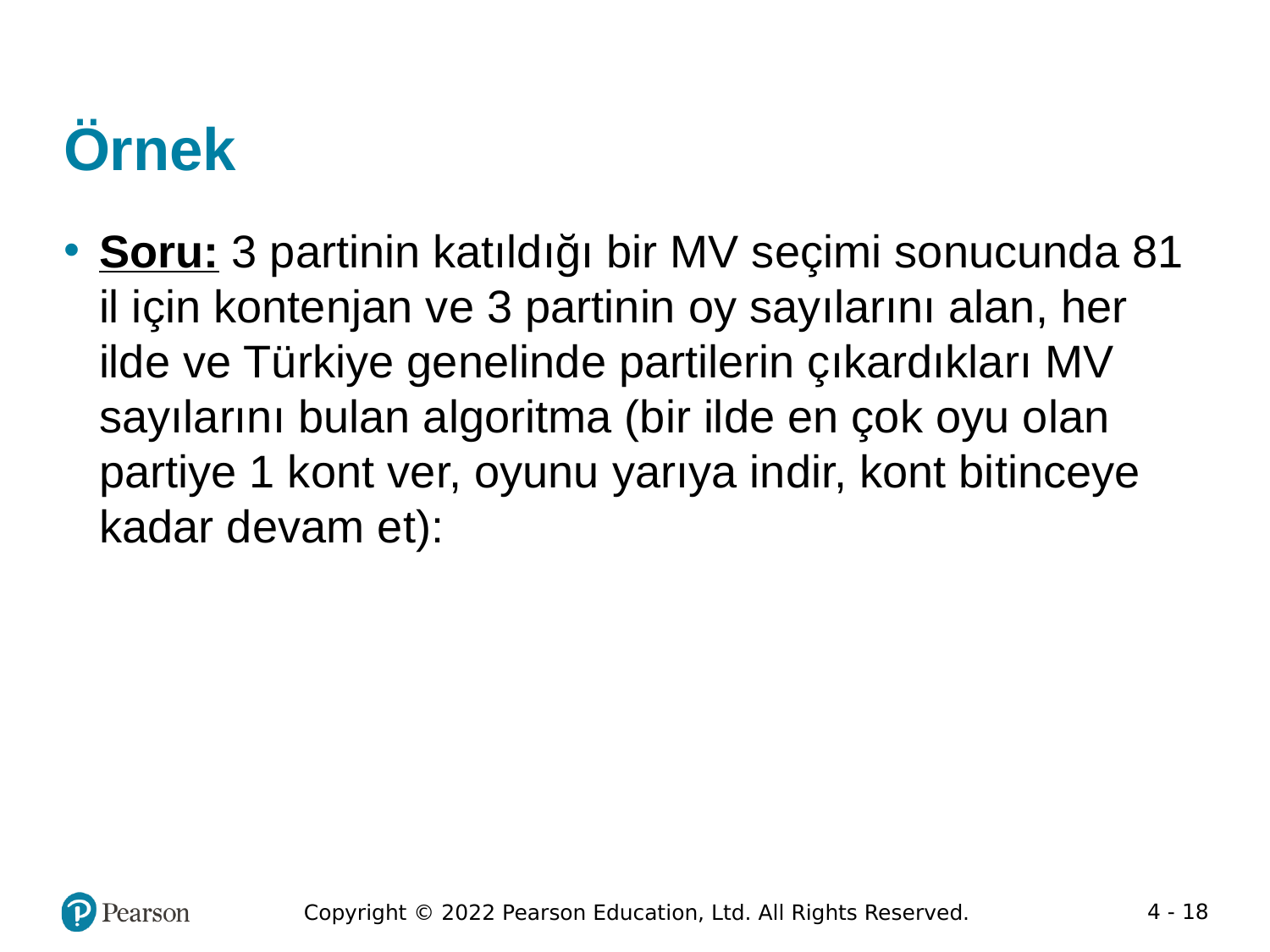

# Örnek
Soru: 3 partinin katıldığı bir MV seçimi sonucunda 81 il için kontenjan ve 3 partinin oy sayılarını alan, her ilde ve Türkiye genelinde partilerin çıkardıkları MV sayılarını bulan algoritma (bir ilde en çok oyu olan partiye 1 kont ver, oyunu yarıya indir, kont bitinceye kadar devam et):